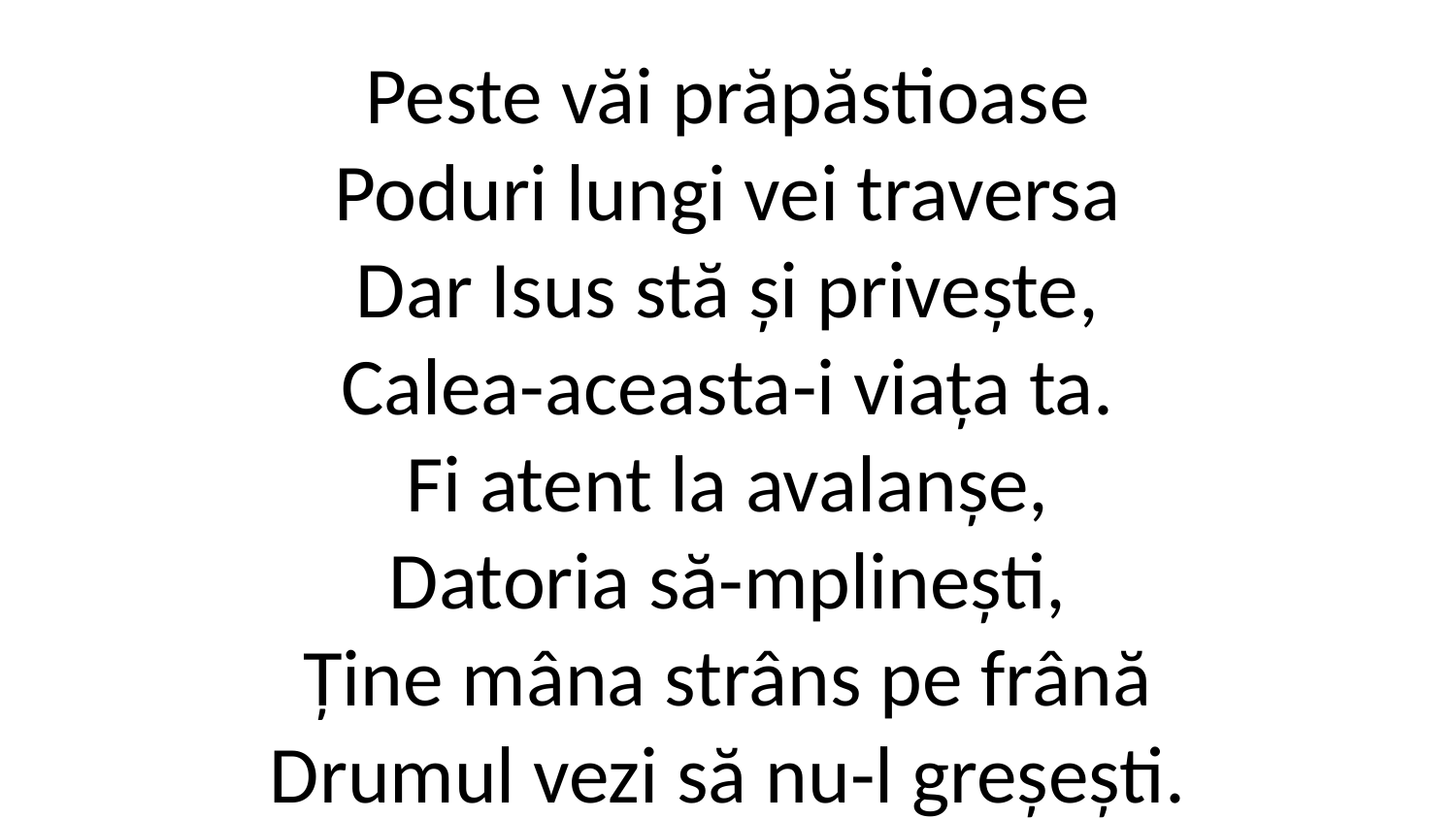

Peste văi prăpăstioase
Poduri lungi vei traversa
Dar Isus stă și privește,
Calea-aceasta-i viața ta.
Fi atent la avalanșe,
Datoria să-mplinești,
Ține mâna strâns pe frână
Drumul vezi să nu-l greșești.